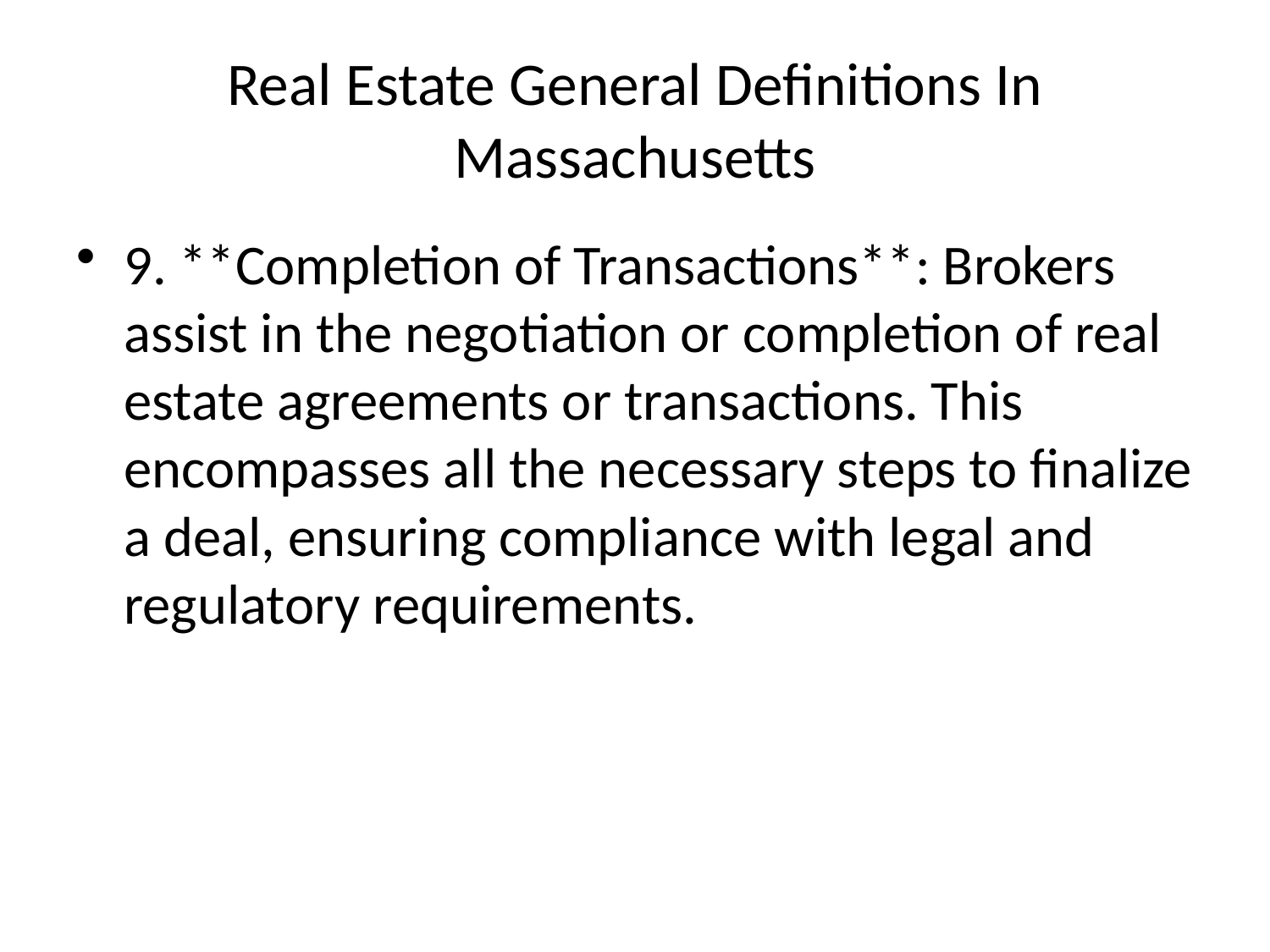

# Real Estate General Definitions In Massachusetts

9. **Completion of Transactions**: Brokers assist in the negotiation or completion of real estate agreements or transactions. This encompasses all the necessary steps to finalize a deal, ensuring compliance with legal and regulatory requirements.